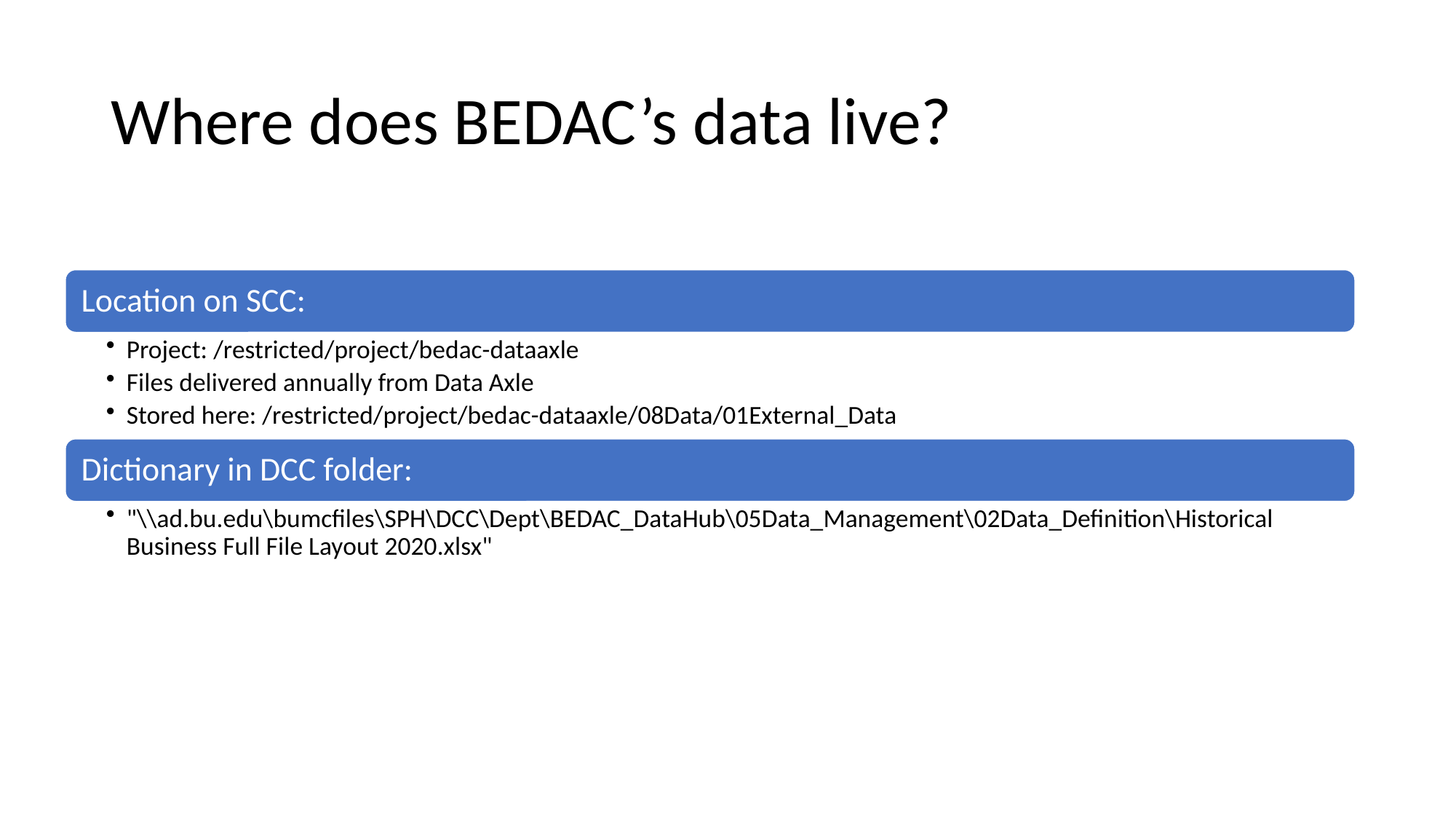

Location on SCC:
Project: /restricted/project/bedac-dataaxle
Files delivered annually from Data Axle
Stored here: /restricted/project/bedac-dataaxle/08Data/01External_Data
Dictionary in DCC folder:
"\\ad.bu.edu\bumcfiles\SPH\DCC\Dept\BEDAC_DataHub\05Data_Management\02Data_Definition\Historical Business Full File Layout 2020.xlsx"
# Where does BEDAC’s data live?